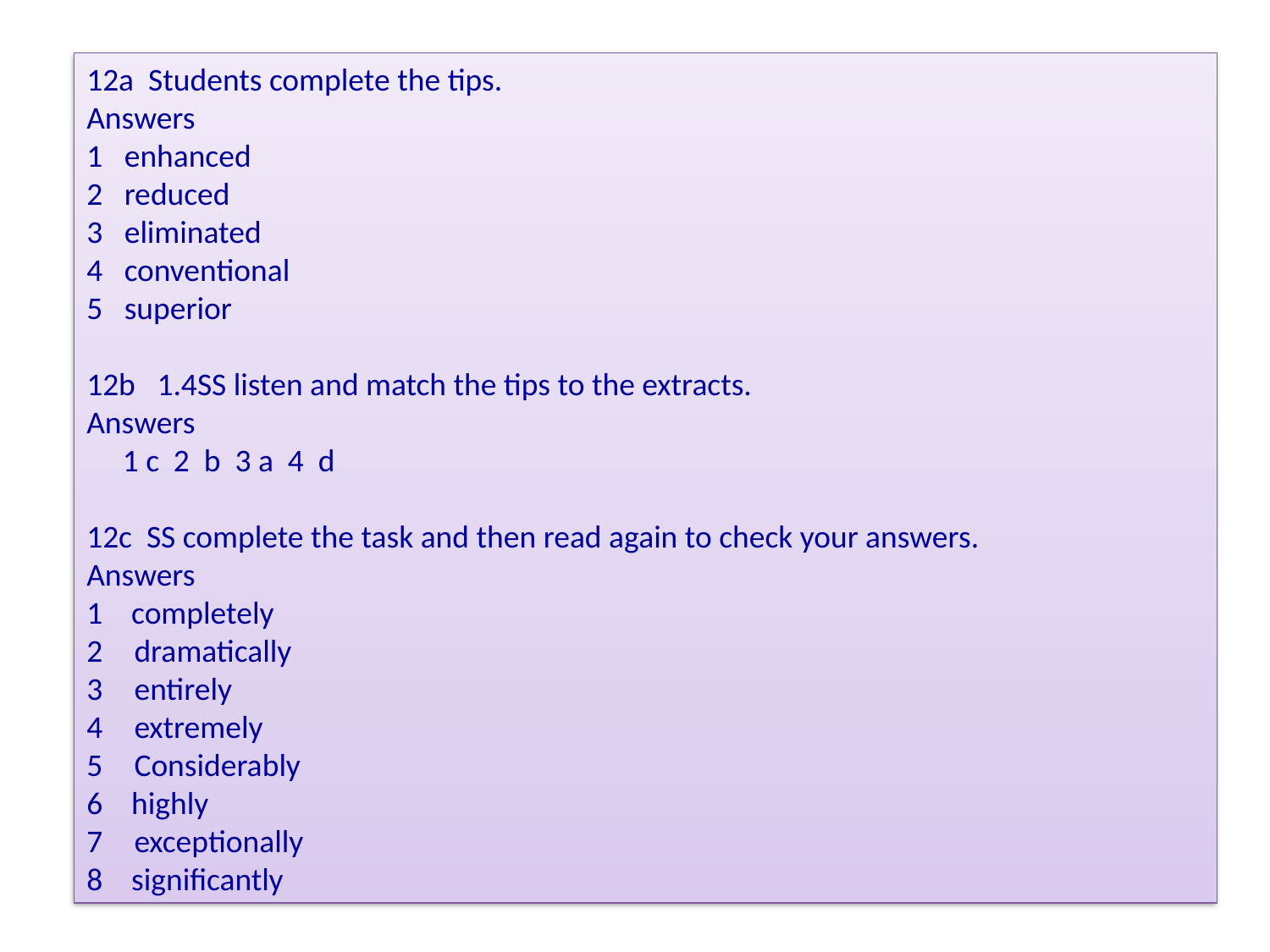

12a  Students complete the tips.
Answers
1   enhanced
2   reduced
3   eliminated
4   conventional
5   superior

12b   1.4SS listen and match the tips to the extracts.
Answers
     1 c  2  b  3 a  4  d

12c  SS complete the task and then read again to check your answers.
Answers
1    completely
dramatically
entirely
extremely
Considerably
6    highly
exceptionally
8    significantly